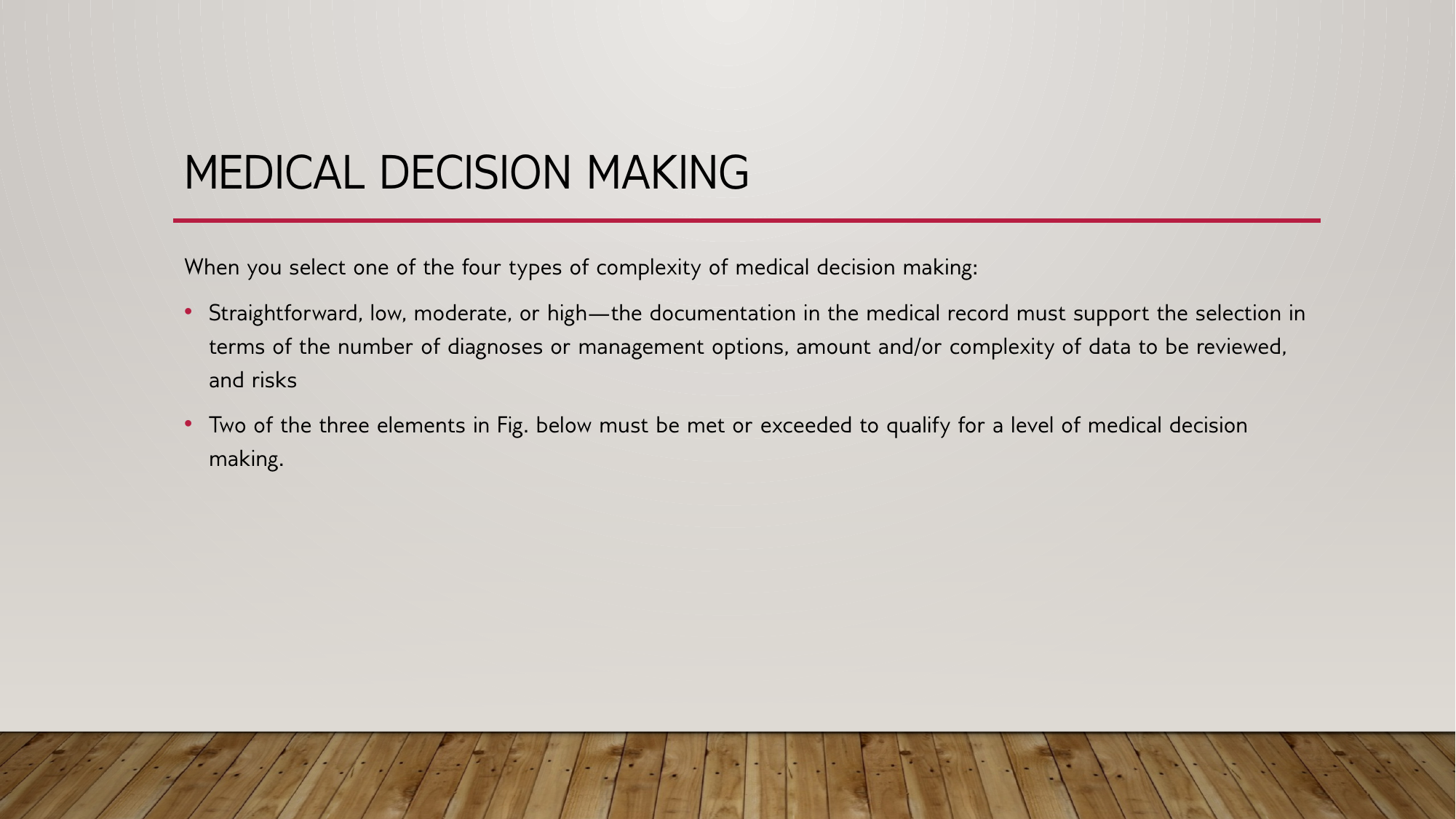

# medical decision making
When you select one of the four types of complexity of medical decision making:
Straightforward, low, moderate, or high—the documentation in the medical record must support the selection in terms of the number of diagnoses or management options, amount and/or complexity of data to be reviewed, and risks
Two of the three elements in Fig. below must be met or exceeded to qualify for a level of medical decision making.